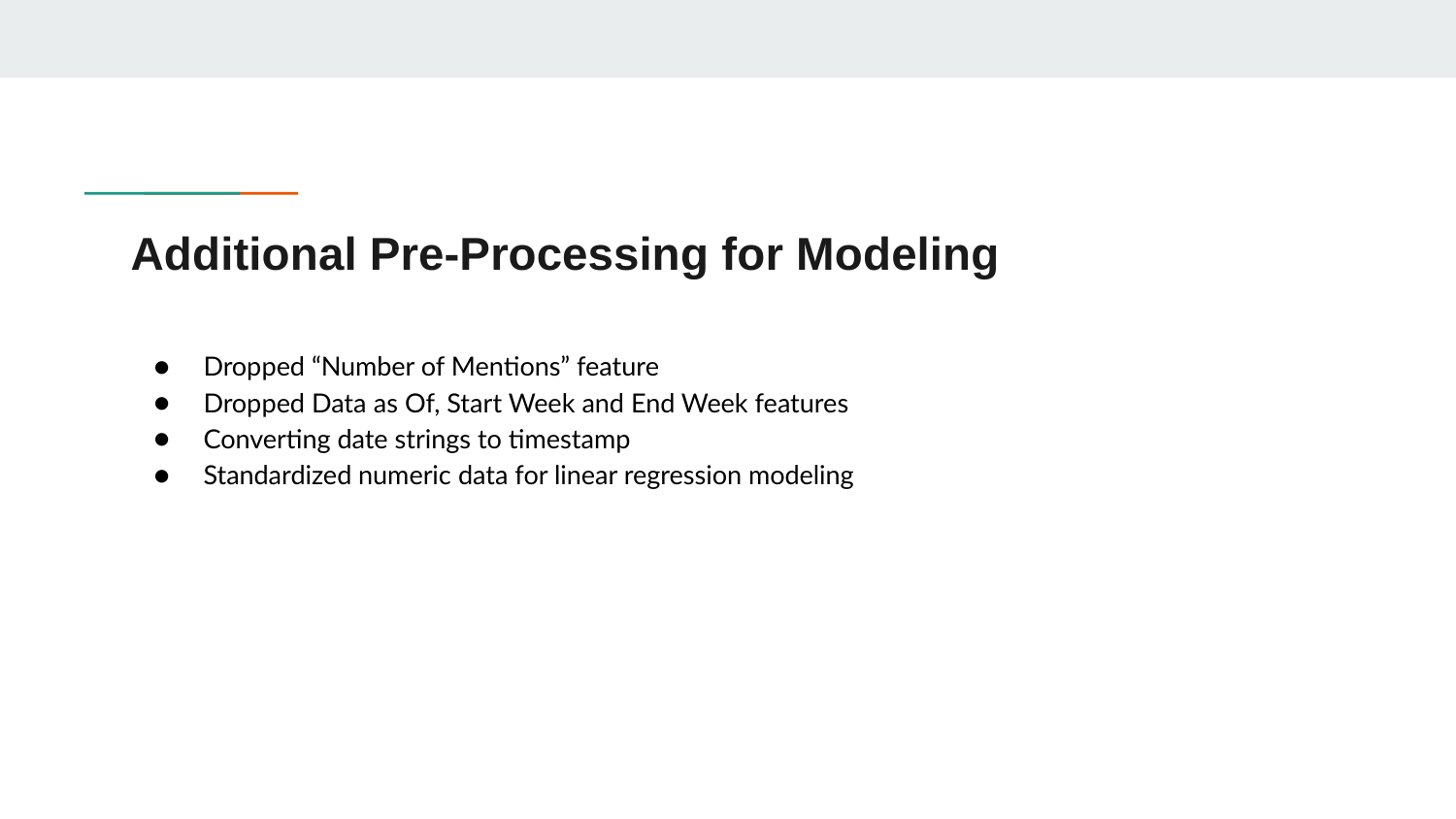

# Additional Pre-Processing for Modeling
Dropped “Number of Mentions” feature
Dropped Data as Of, Start Week and End Week features
Converting date strings to timestamp
Standardized numeric data for linear regression modeling